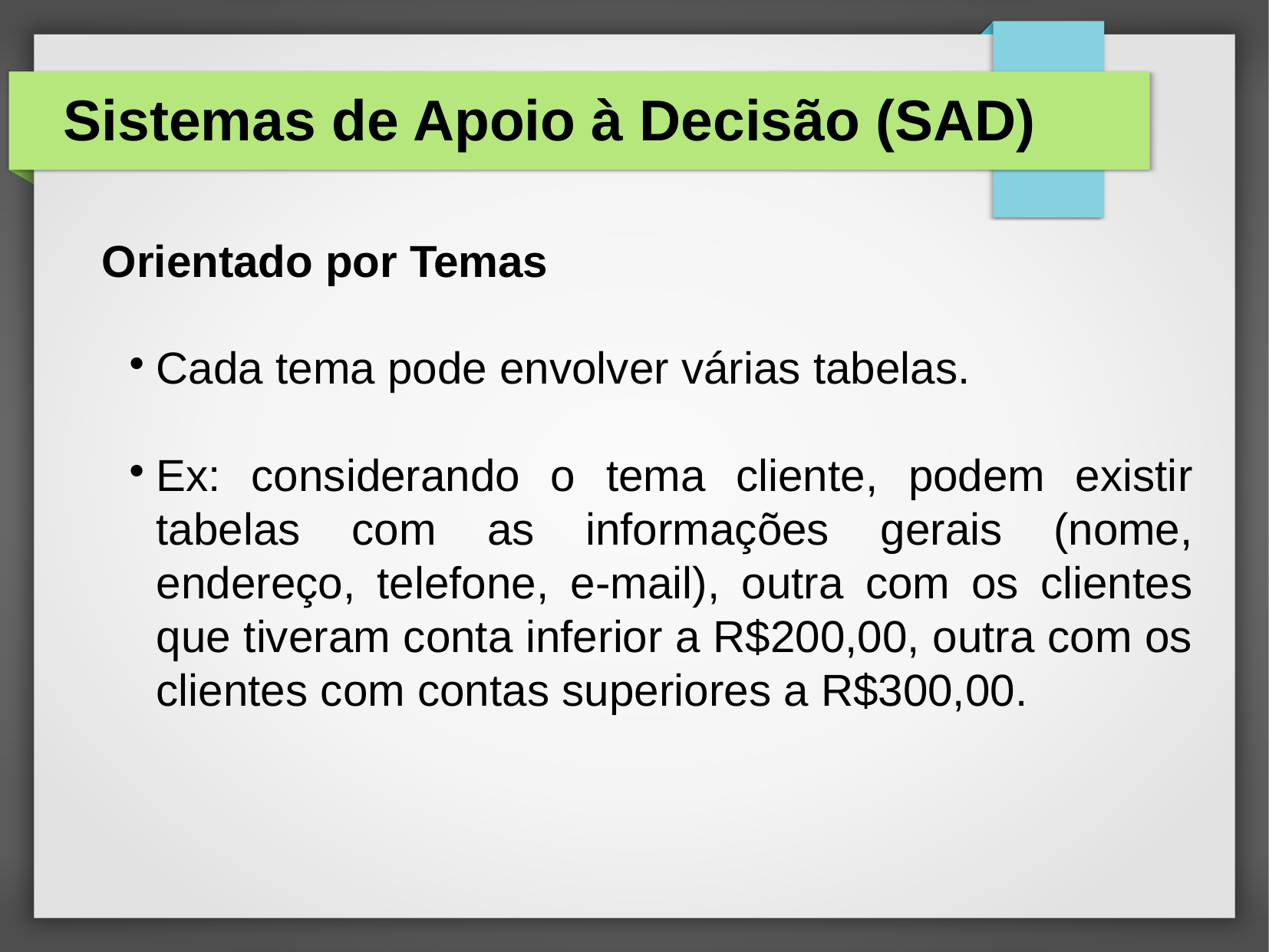

# Sistemas de Apoio à Decisão (SAD)
Orientado por Temas

Cada tema pode envolver várias tabelas.

Ex: considerando o tema cliente, podem existir tabelas com as informações gerais (nome, endereço, telefone, e-mail), outra com os clientes que tiveram conta inferior a R$200,00, outra com os clientes com contas superiores a R$300,00.